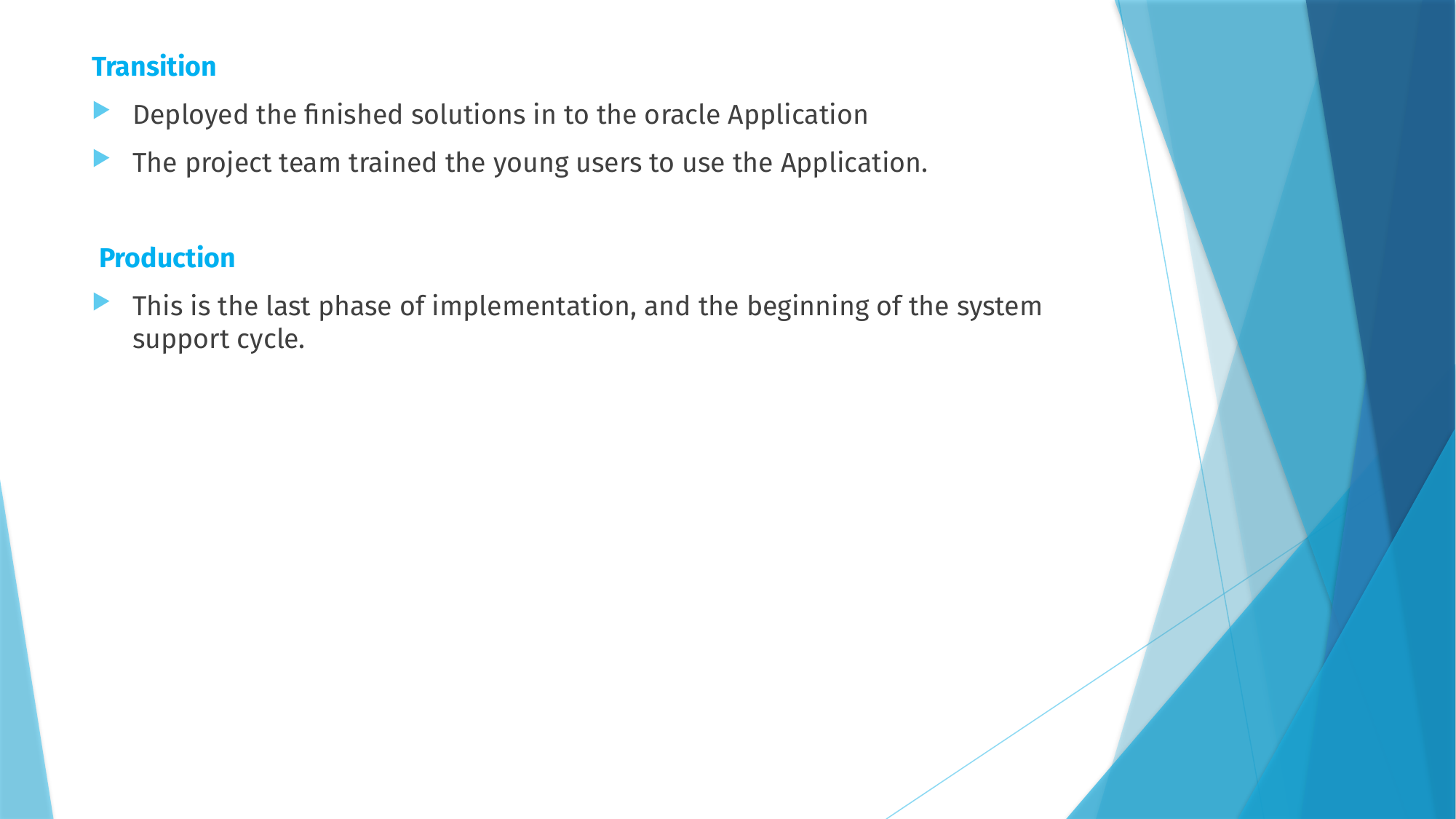

Transition
Deployed the finished solutions in to the oracle Application
The project team trained the young users to use the Application.

 Production
This is the last phase of implementation, and the beginning of the system support cycle.